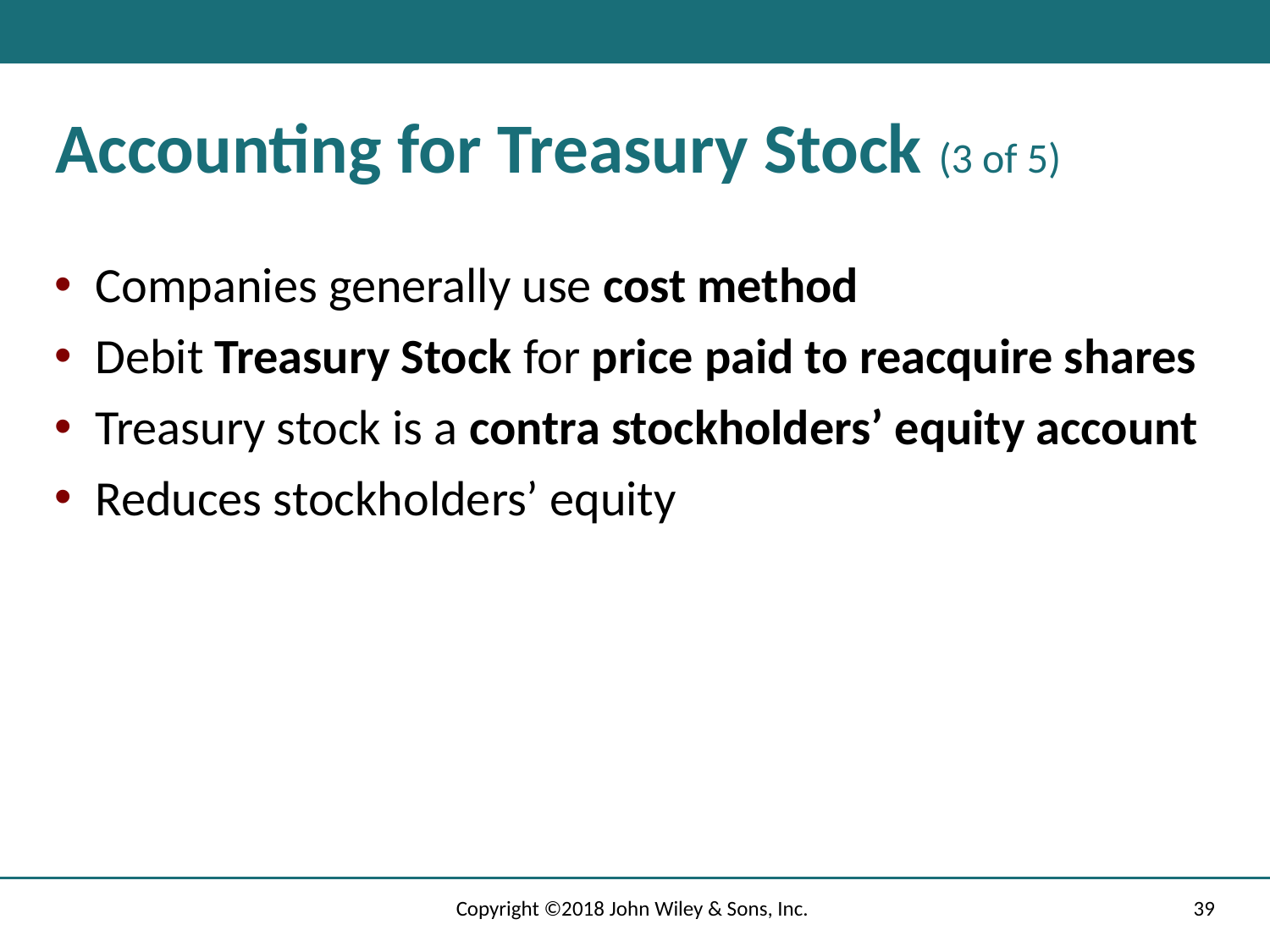

# Accounting for Treasury Stock (3 of 5)
Companies generally use cost method
Debit Treasury Stock for price paid to reacquire shares
Treasury stock is a contra stockholders’ equity account
Reduces stockholders’ equity
Copyright ©2018 John Wiley & Sons, Inc.
39